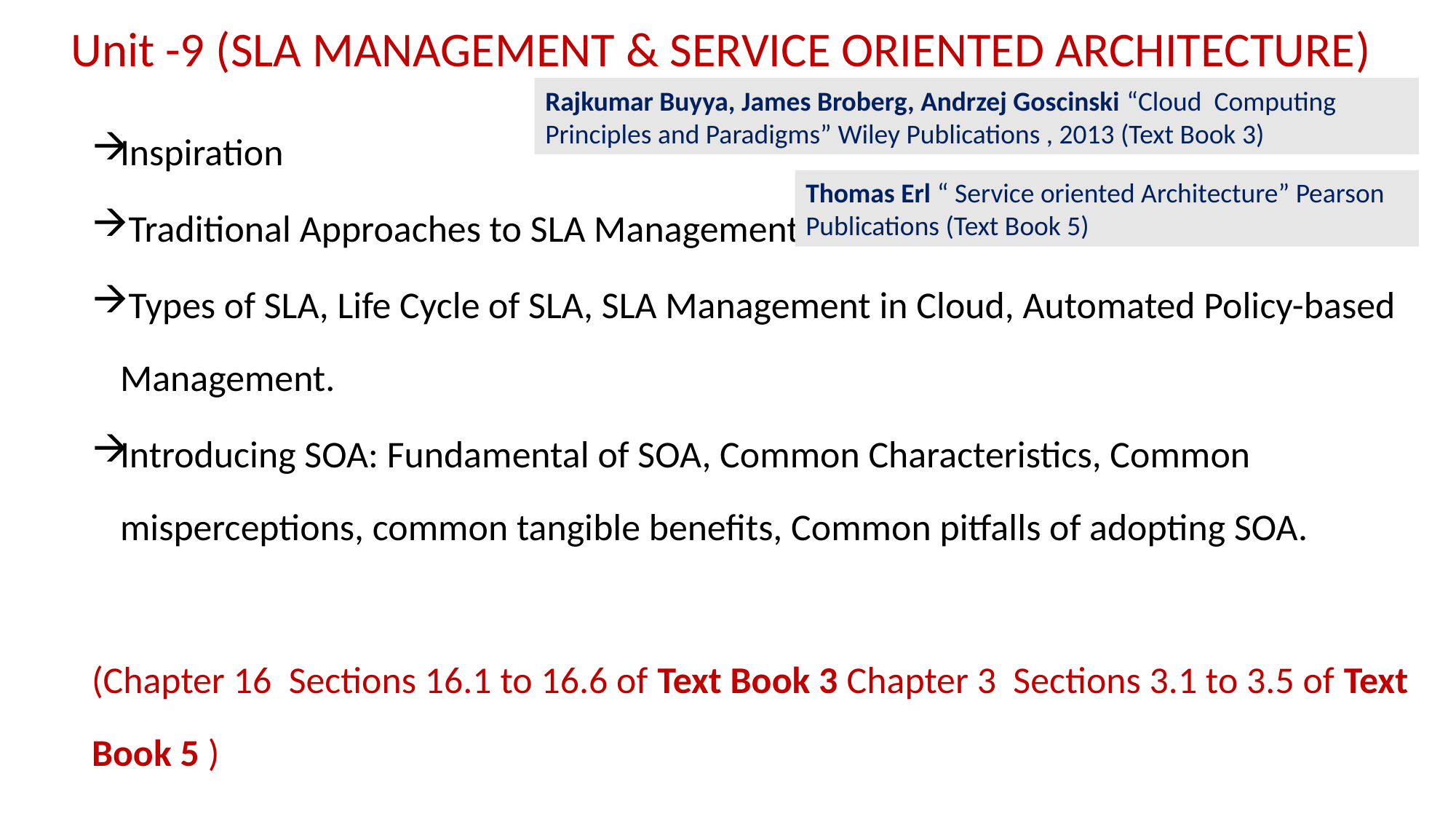

# Unit -9 (SLA MANAGEMENT & SERVICE ORIENTED ARCHITECTURE)
Rajkumar Buyya, James Broberg, Andrzej Goscinski “Cloud  Computing Principles and Paradigms” Wiley Publications , 2013 (Text Book 3)

Inspiration
 Traditional Approaches to SLA Management
 Types of SLA, Life Cycle of SLA, SLA Management in Cloud, Automated Policy-based Management.
Introducing SOA: Fundamental of SOA, Common Characteristics, Common misperceptions, common tangible benefits, Common pitfalls of adopting SOA.

(Chapter 16  Sections 16.1 to 16.6 of Text Book 3 Chapter 3  Sections 3.1 to 3.5 of Text Book 5 )

Thomas Erl “ Service oriented Architecture” Pearson Publications (Text Book 5)